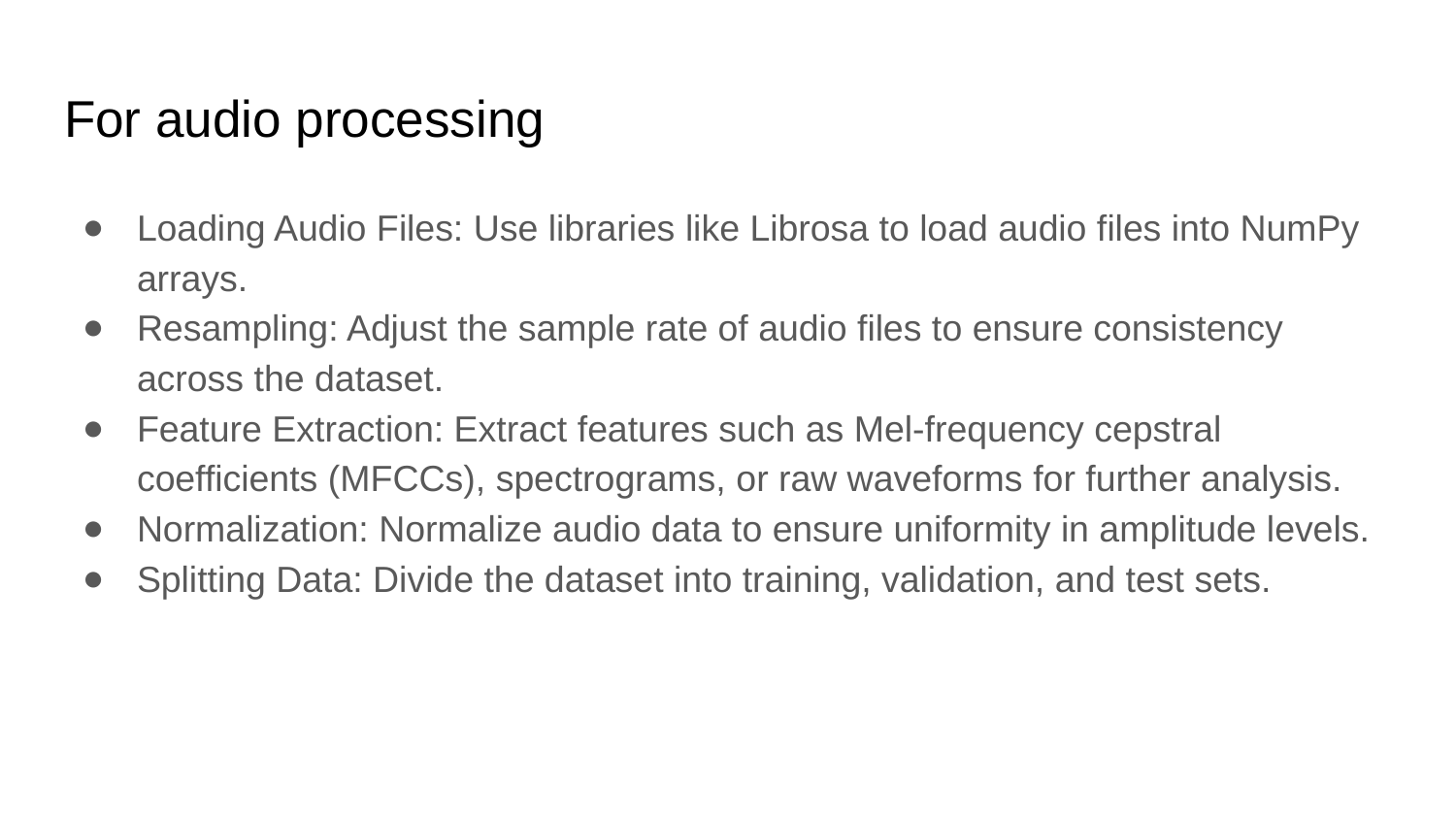

# For audio processing
Loading Audio Files: Use libraries like Librosa to load audio files into NumPy arrays.
Resampling: Adjust the sample rate of audio files to ensure consistency across the dataset.
Feature Extraction: Extract features such as Mel-frequency cepstral coefficients (MFCCs), spectrograms, or raw waveforms for further analysis.
Normalization: Normalize audio data to ensure uniformity in amplitude levels.
Splitting Data: Divide the dataset into training, validation, and test sets.